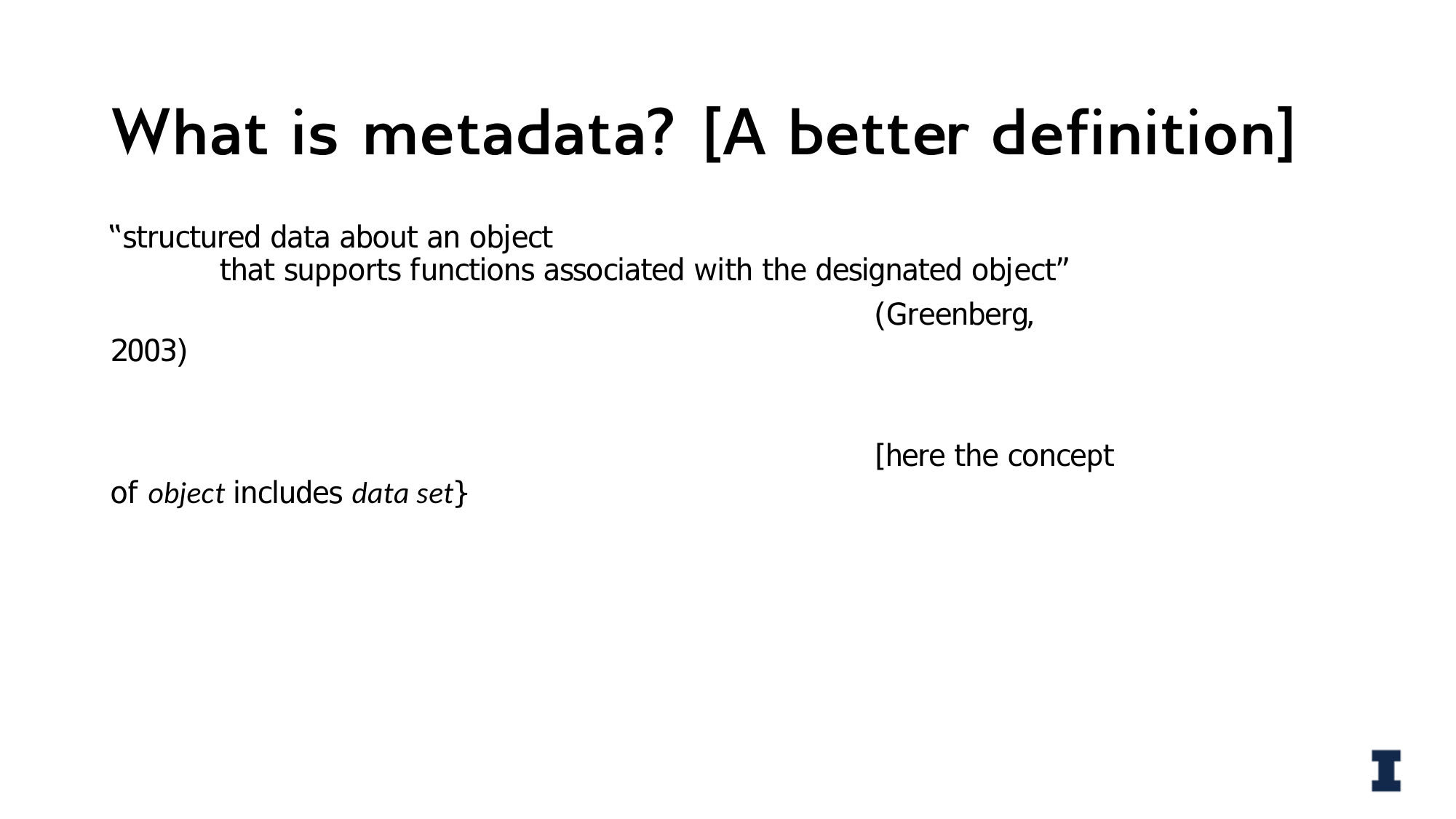

# What is metadata? [A better definition]
“structured data about an object
that supports functions associated with the designated object”
(Greenberg, 2003)

[here the concept of object includes data set}